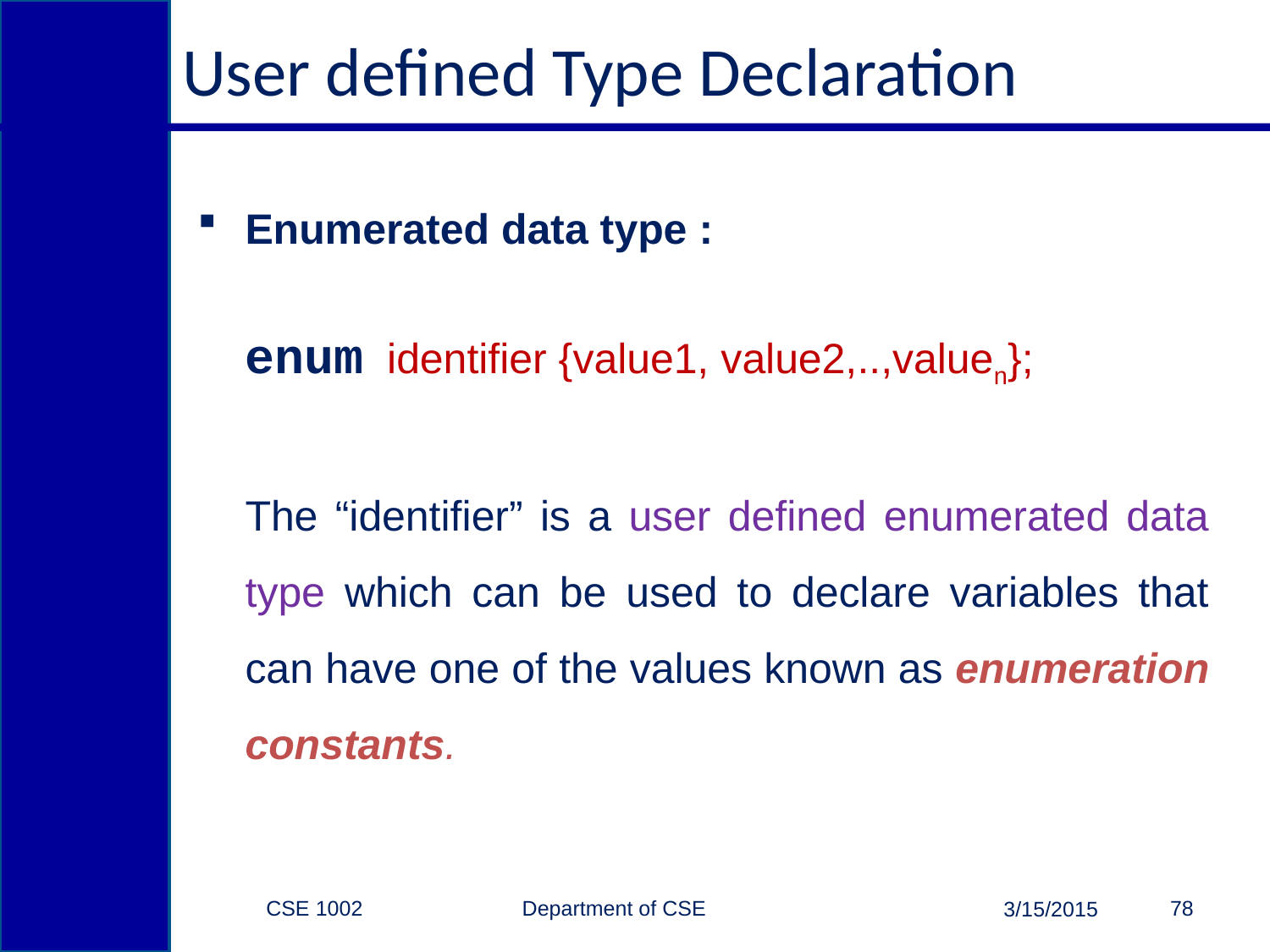

# User defined Type Declaration
Enumerated data type :

    enum  identifier {value1, value2,..,valuen};

	The “identifier” is a user defined enumerated data type which can be used to declare variables that can have one of the values known as enumeration constants.
CSE 1002                           Department of CSE
78
3/15/2015